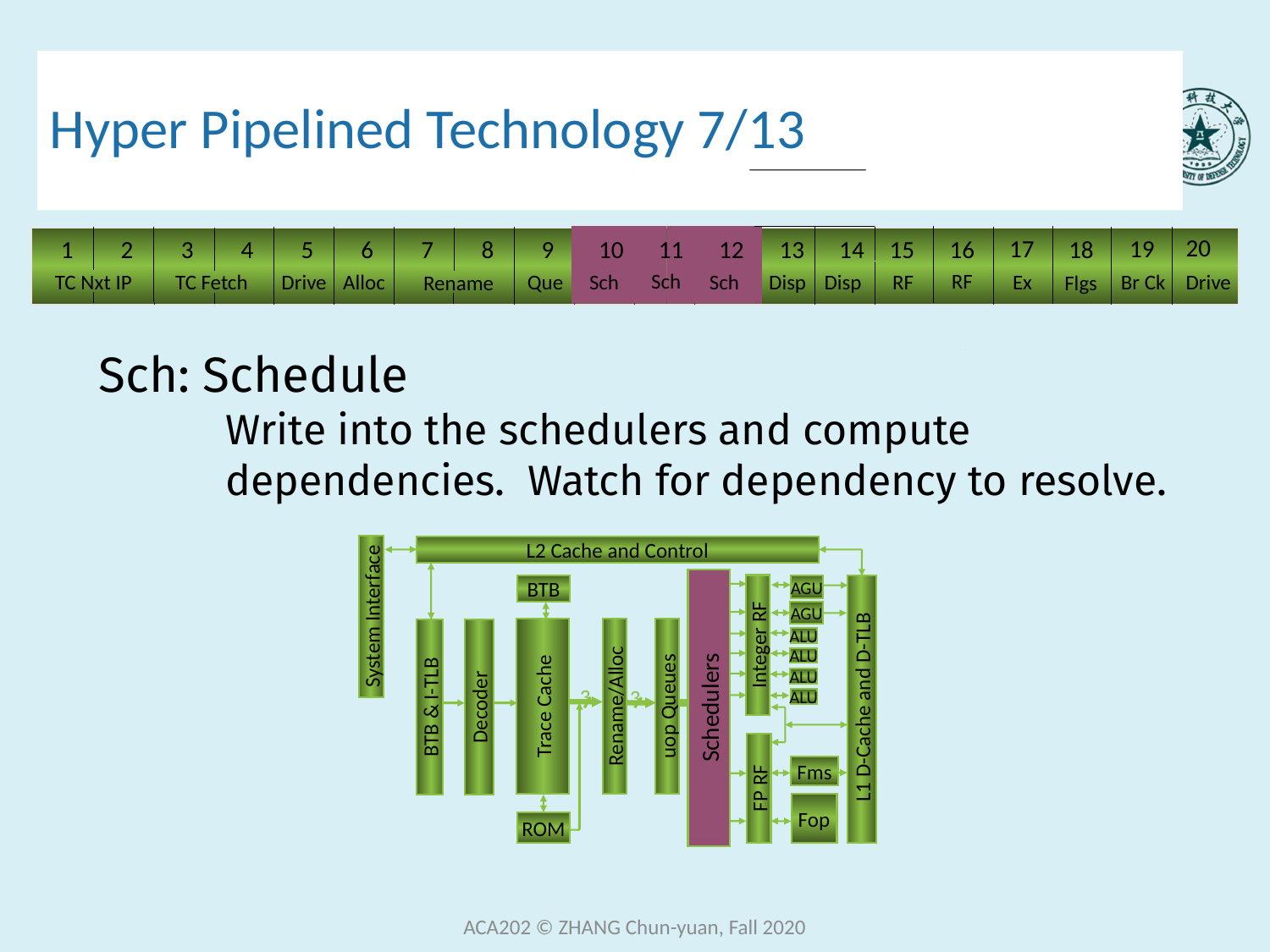

# Hyper Pipelined Technology 7/13

20
17
19
1
2
3
4
5
6
7
8
9
10
11
12
13
14
15
16
18

Sch
RF
Disp
RF
Br Ck
TC Nxt IP
TC Fetch
Drive
Alloc
Que
Sch
Sch
Ex
 Drive
Disp
Rename
Flgs
Sch: Schedule
	Write into the schedulers and compute
	dependencies.  Watch for dependency to resolve.
Schedulers
L2 Cache and Control
L2 Cache and Control

Decoder
BTB & I-TLB

BTB

AGU

 L1 D-Cache and D-TLB

AGU

System Interface

ALU
Integer RF

ALU

ALU
3

3

Trace Cache

ALU

Rename/Alloc
uop Queues

Schedulers

Fms

FP RF
Fop

ROM

ACA202 © ZHANG Chun-yuan, Fall 2020
101